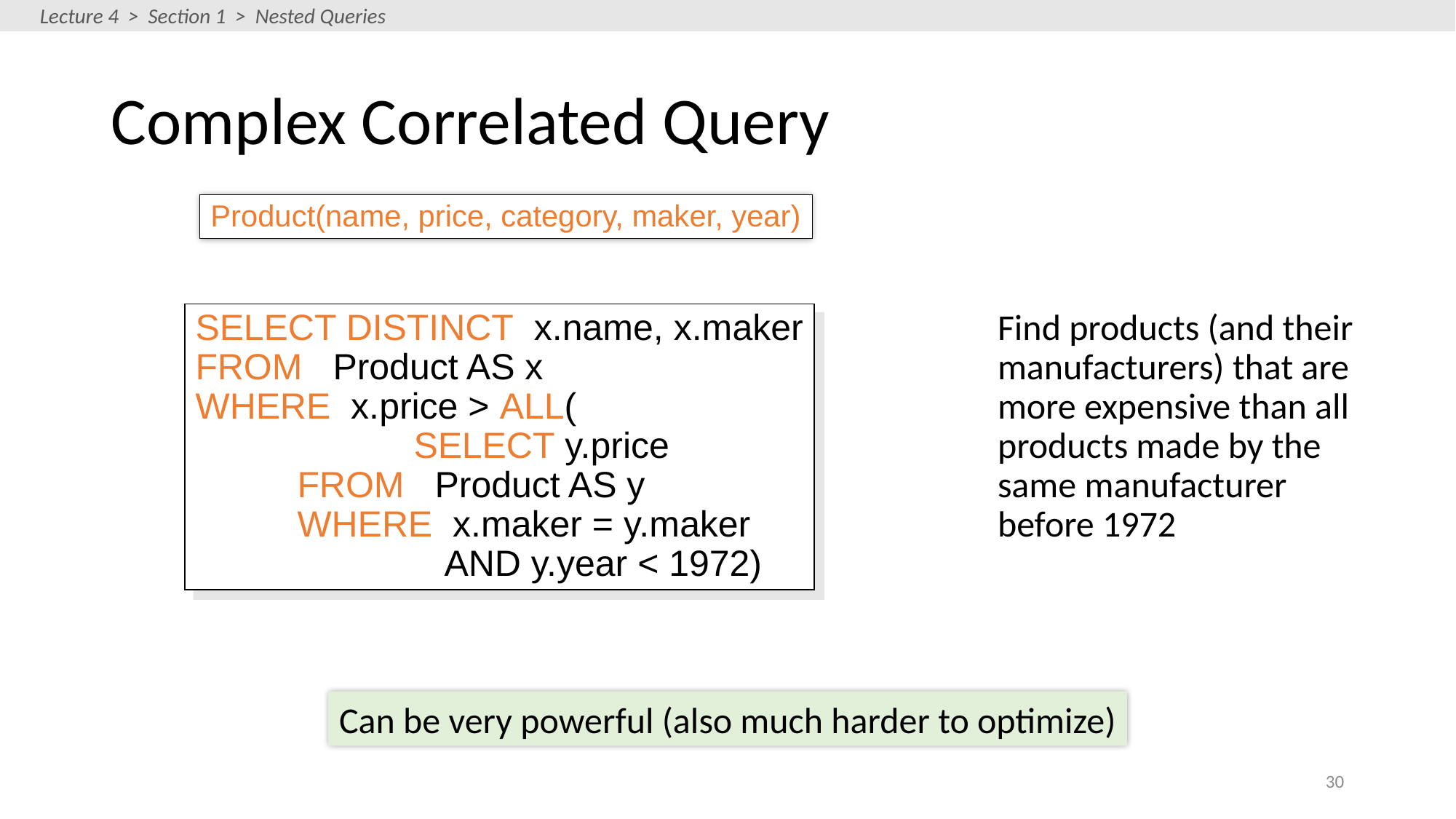

Lecture 4  >  Section 1  >  Nested Queries
# Complex Correlated Query
Product(name, price, category, maker, year)
SELECT DISTINCT  x.name, x.maker
FROM   Product AS x
WHERE  x.price > ALL(
		SELECT y.price
          FROM   Product AS y
          WHERE  x.maker = y.maker
		   AND y.year < 1972)
Find products (and their manufacturers) that are more expensive than all products made by the same manufacturer before 1972
Can be very powerful (also much harder to optimize)
30